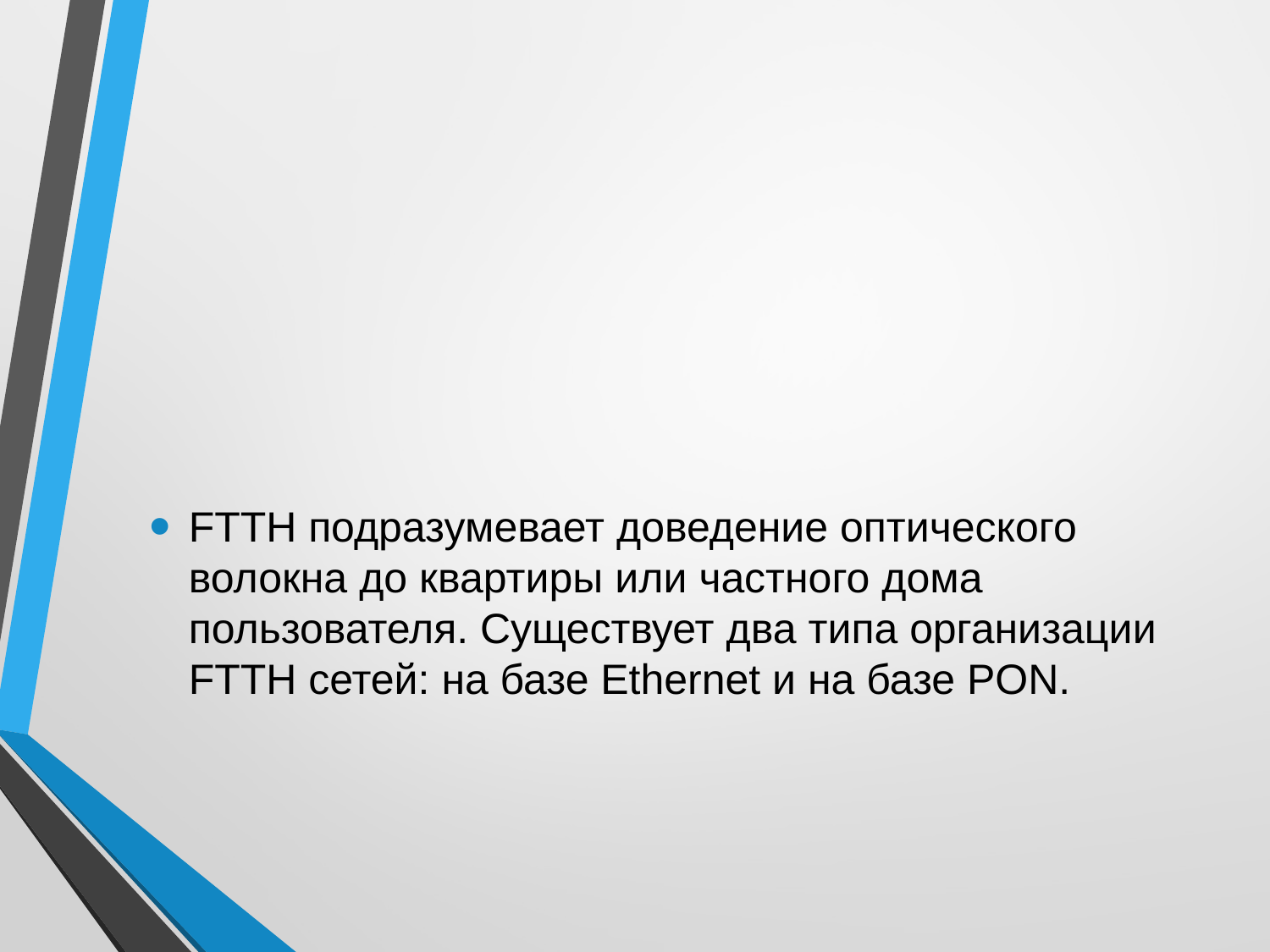

#
FTTH подразумевает доведение оптического волокна до квартиры или частного дома пользователя. Существует два типа организации FTTH сетей: на базе Ethernet и на базе PON.